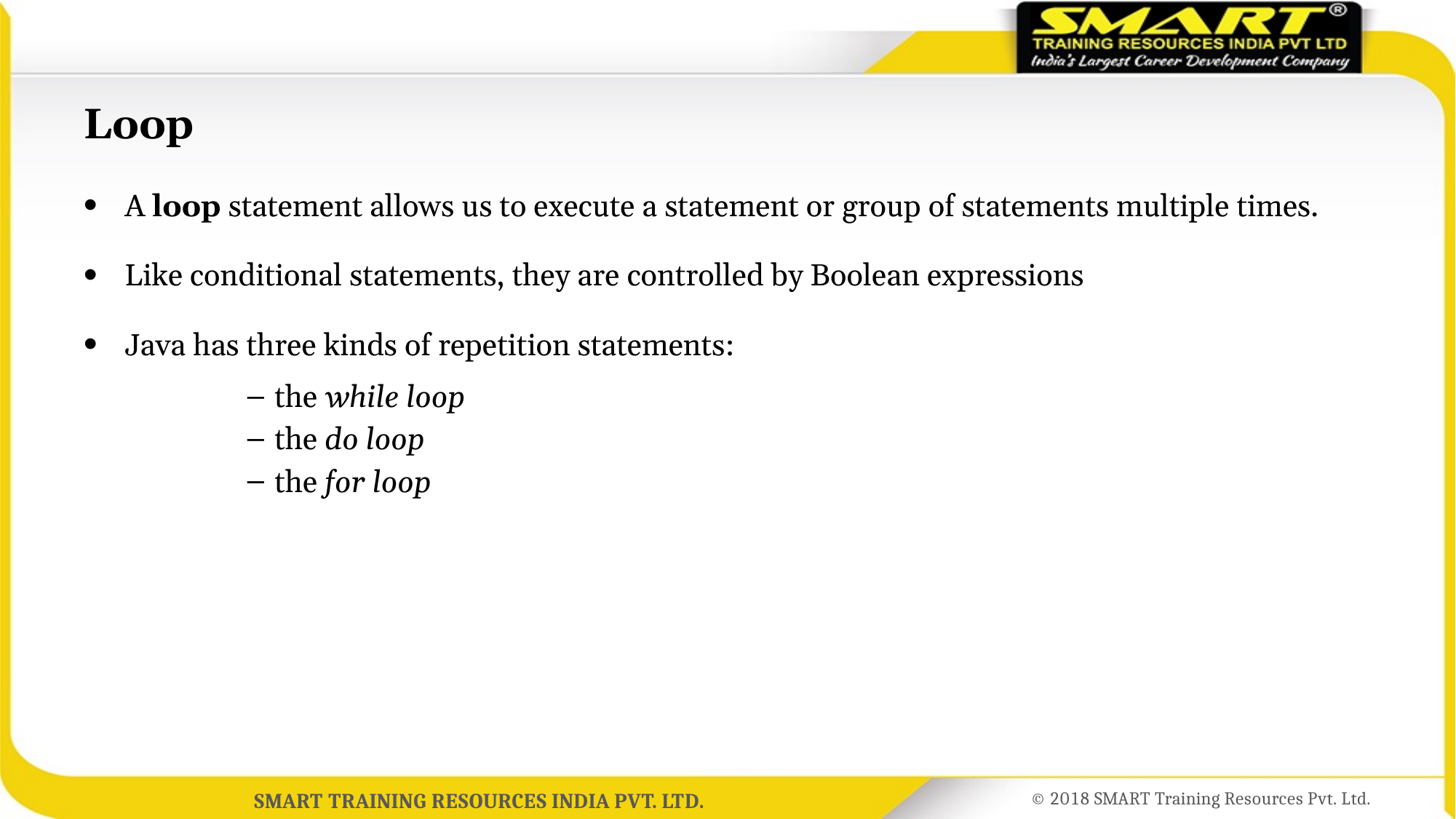

# Loop
A loop statement allows us to execute a statement or group of statements multiple times.
Like conditional statements, they are controlled by Boolean expressions
Java has three kinds of repetition statements:
the while loop
the do loop
the for loop